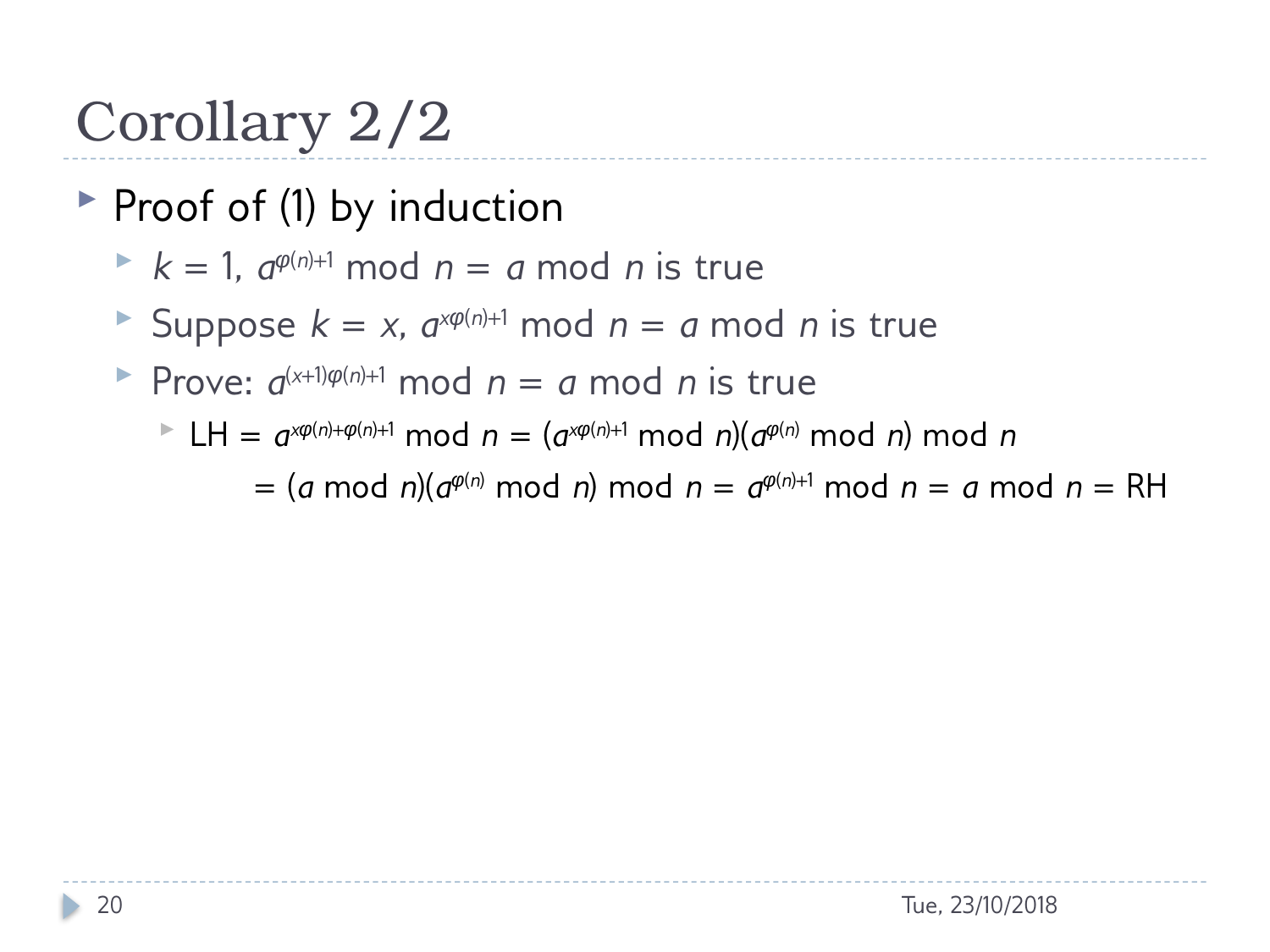

# Corollary 2/2
Proof of (1) by induction
k = 1, aφ(n)+1 mod n = a mod n is true
Suppose k = x, axφ(n)+1 mod n = a mod n is true
Prove: a(x+1)φ(n)+1 mod n = a mod n is true
LH = axφ(n)+φ(n)+1 mod n = (axφ(n)+1 mod n)(aφ(n) mod n) mod n
         = (a mod n)(aφ(n) mod n) mod n = aφ(n)+1 mod n = a mod n = RH
20
Tue, 23/10/2018